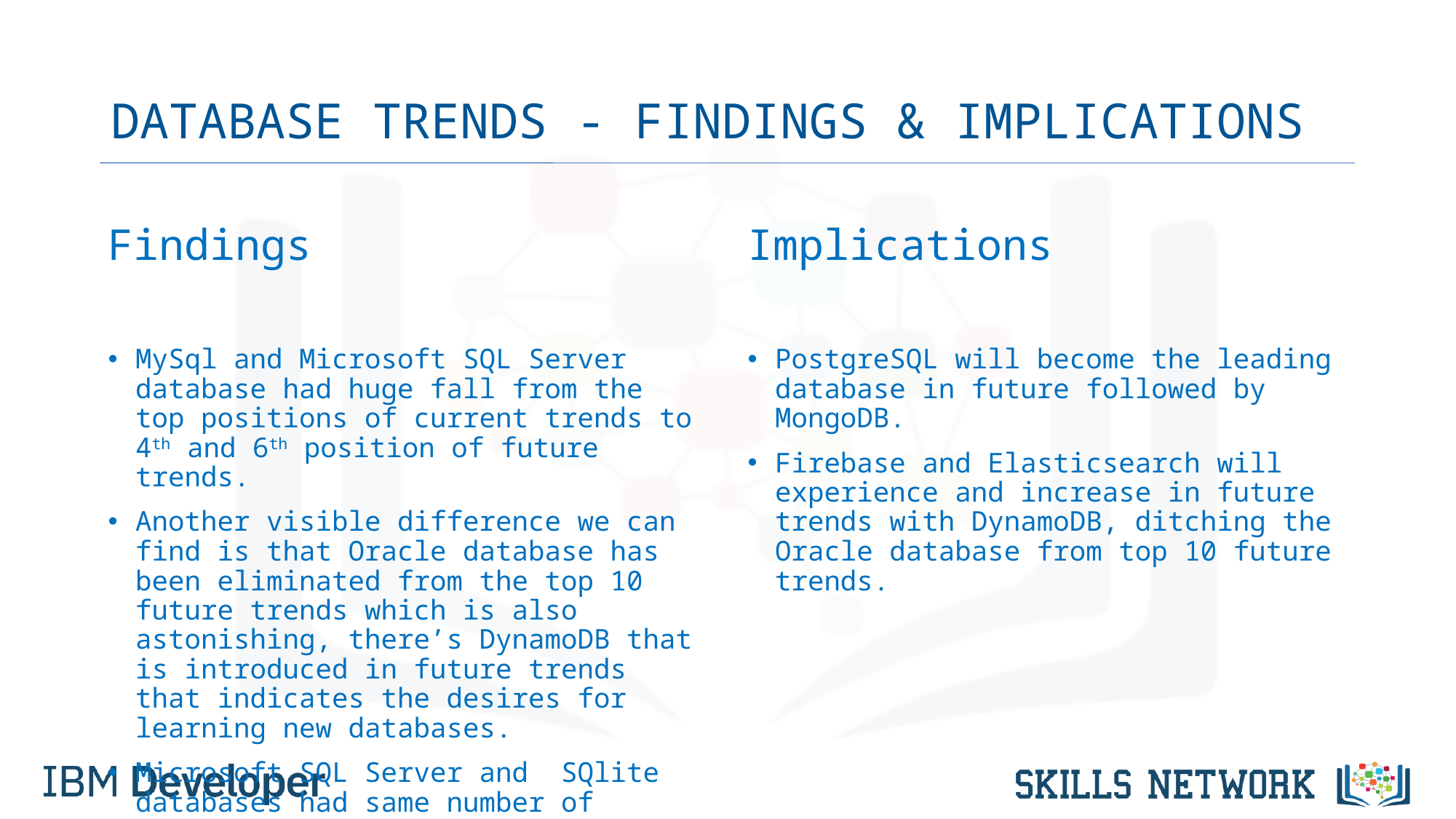

# DATABASE TRENDS - FINDINGS & IMPLICATIONS
Findings

MySql and Microsoft SQL Server database had huge fall from the top positions of current trends to 4th and 6th position of future trends.
Another visible difference we can find is that Oracle database has been eliminated from the top 10 future trends which is also astonishing, there’s DynamoDB that is introduced in future trends that indicates the desires for learning new databases.
Microsoft SQL Server and  SQlite databases had same number of people working with it in current trends but in future trends SQlite has decreased as compared to Microsoft SQL Server database.
Implications

PostgreSQL will become the leading database in future followed by MongoDB.
Firebase and Elasticsearch will experience and increase in future trends with DynamoDB, ditching the Oracle database from top 10 future trends.